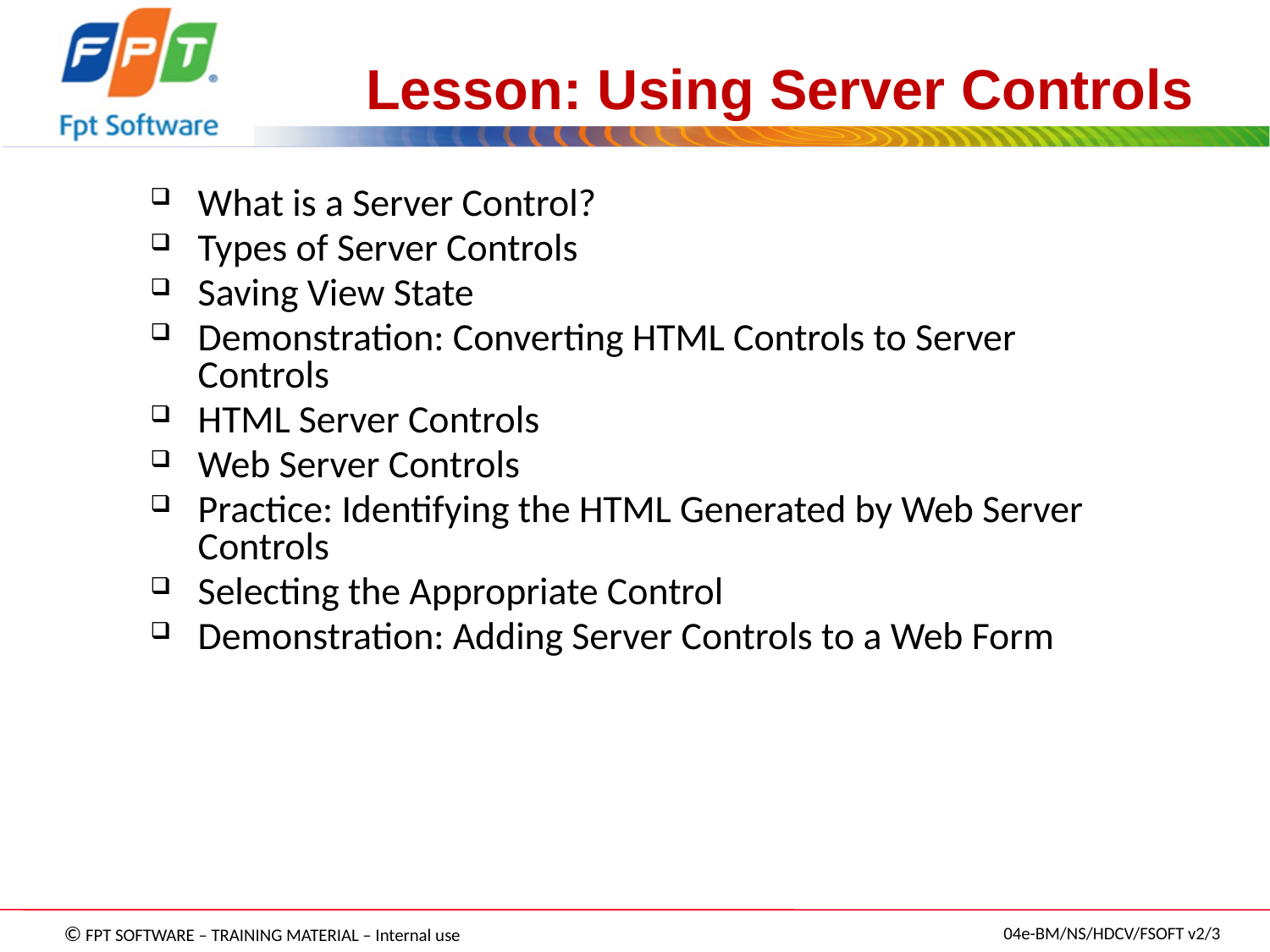

# Lesson: Using Server Controls
What is a Server Control?
Types of Server Controls
Saving View State
Demonstration: Converting HTML Controls to Server Controls
HTML Server Controls
Web Server Controls
Practice: Identifying the HTML Generated by Web Server Controls
Selecting the Appropriate Control
Demonstration: Adding Server Controls to a Web Form